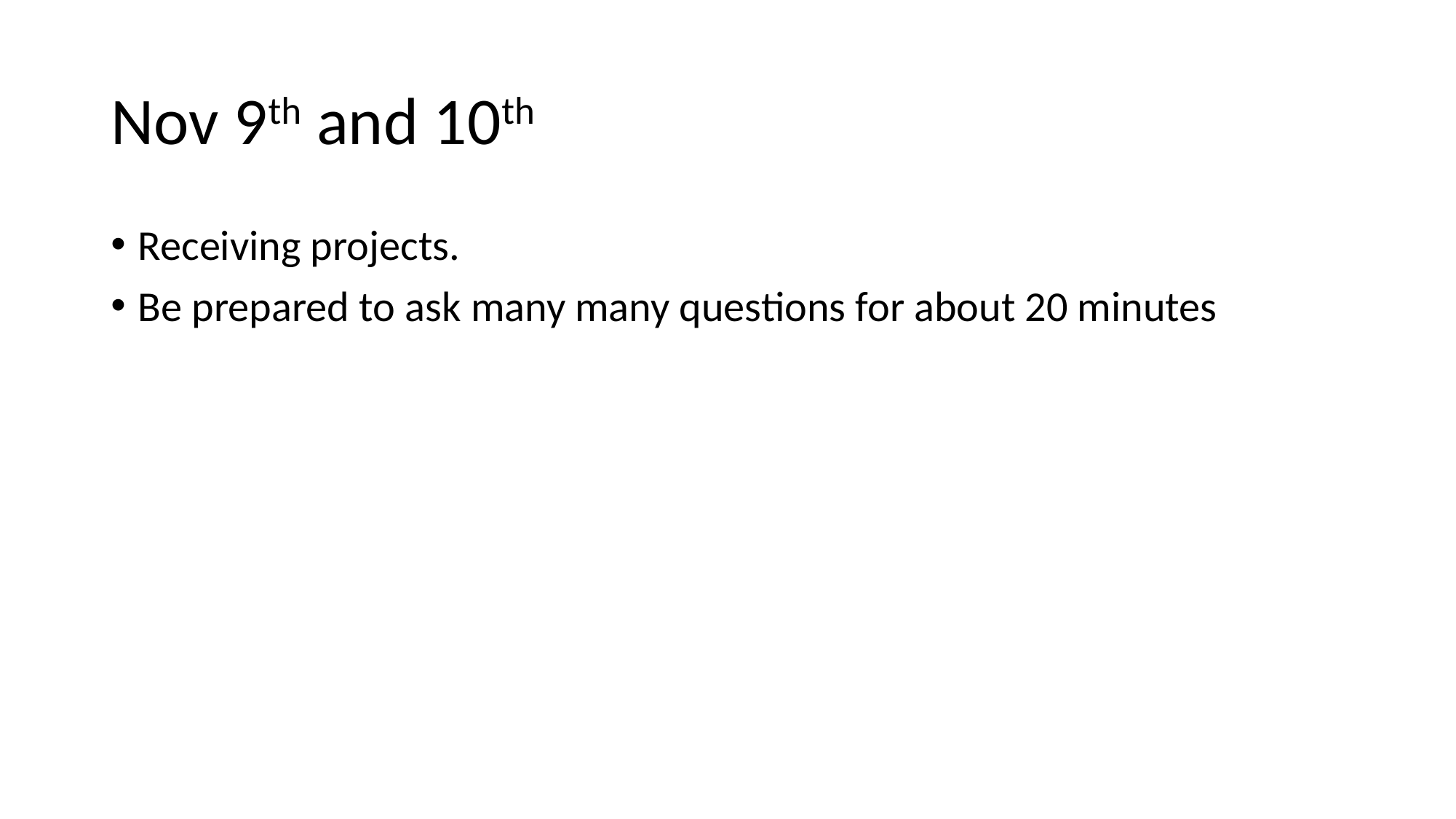

# Nov 9th and 10th
Receiving projects.
Be prepared to ask many many questions for about 20 minutes